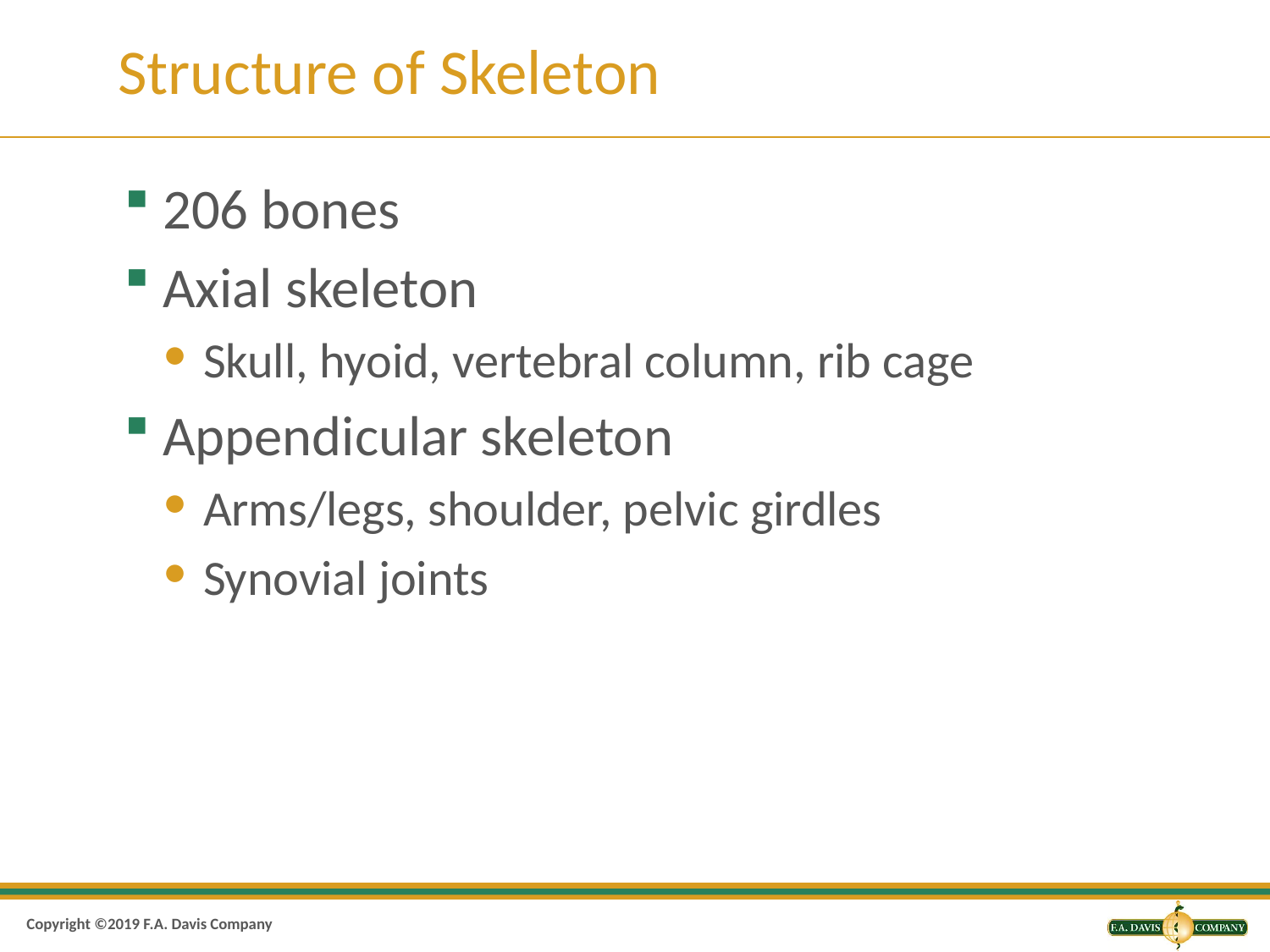

# Structure of Skeleton
206 bones
Axial skeleton
Skull, hyoid, vertebral column, rib cage
Appendicular skeleton
Arms/legs, shoulder, pelvic girdles
Synovial joints